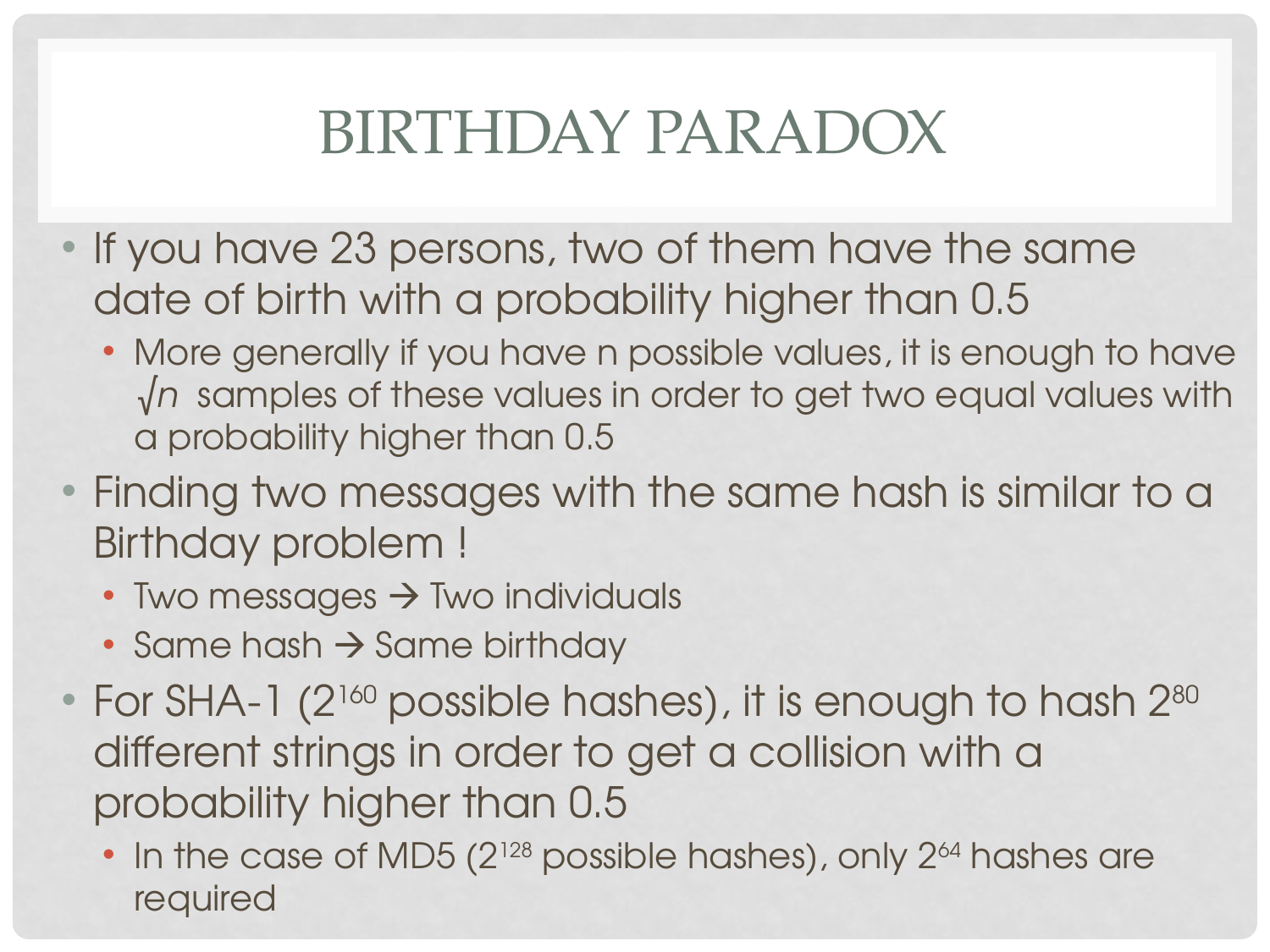

# BIRTHDAY PARADOX
If you have 23 persons, two of them have the same date of birth with a probability higher than 0.5
More generally if you have n possible values, it is enough to have √n  samples of these values in order to get two equal values with a probability higher than 0.5
Finding two messages with the same hash is similar to a Birthday problem !
Two messages 🡪 Two individuals
Same hash 🡪 Same birthday
For SHA-1 (2160 possible hashes), it is enough to hash 280 different strings in order to get a collision with a probability higher than 0.5
In the case of MD5 (2128 possible hashes), only 264 hashes are required